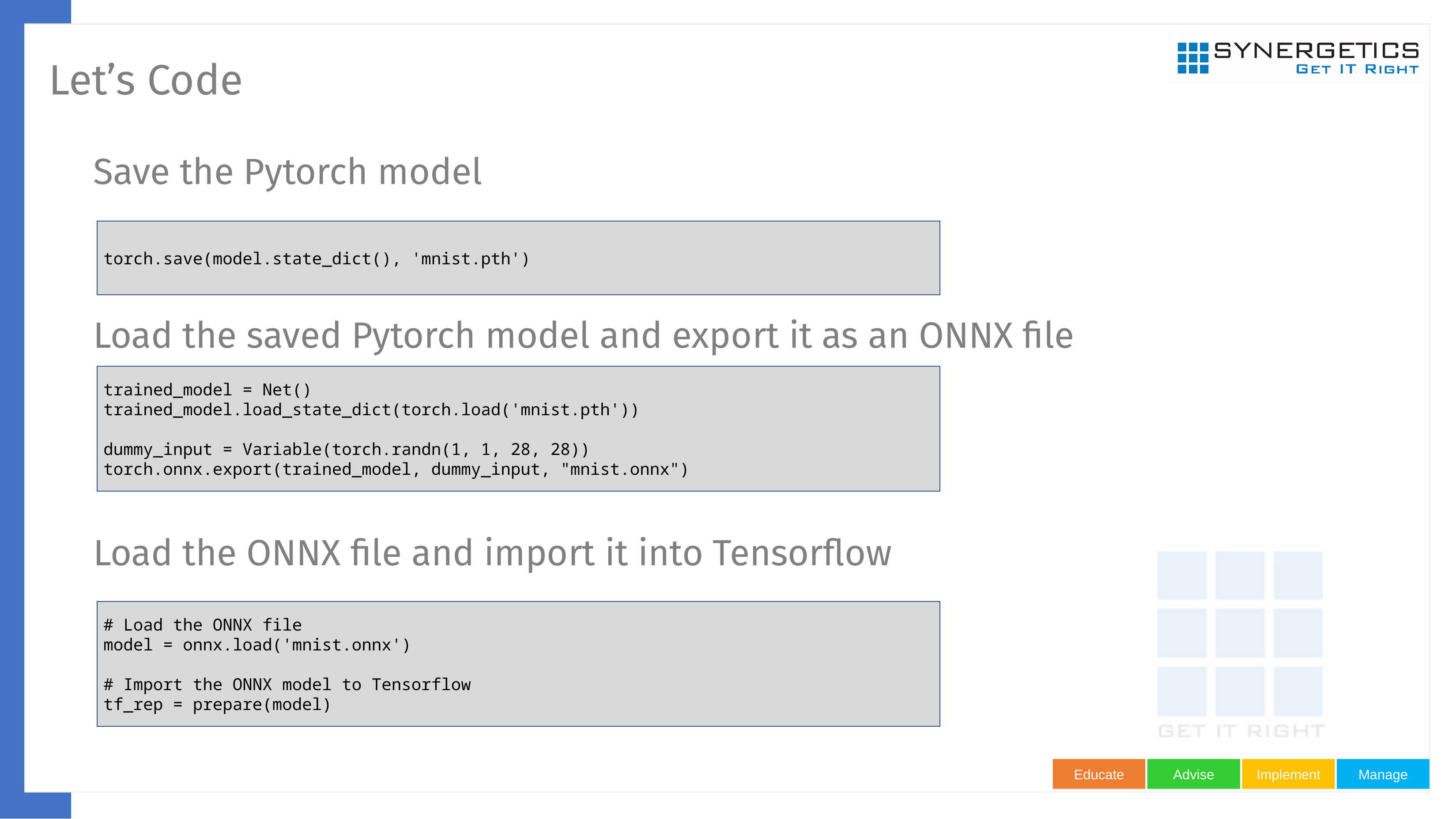

# Let’s Code
Save the Pytorch model

Load the saved Pytorch model and export it as an ONNX file

Load the ONNX file and import it into Tensorflow
torch.save(model.state_dict(), 'mnist.pth')
trained_model = Net()
trained_model.load_state_dict(torch.load('mnist.pth'))

dummy_input = Variable(torch.randn(1, 1, 28, 28))
torch.onnx.export(trained_model, dummy_input, "mnist.onnx")
# Load the ONNX file
model = onnx.load('mnist.onnx')

# Import the ONNX model to Tensorflow
tf_rep = prepare(model)